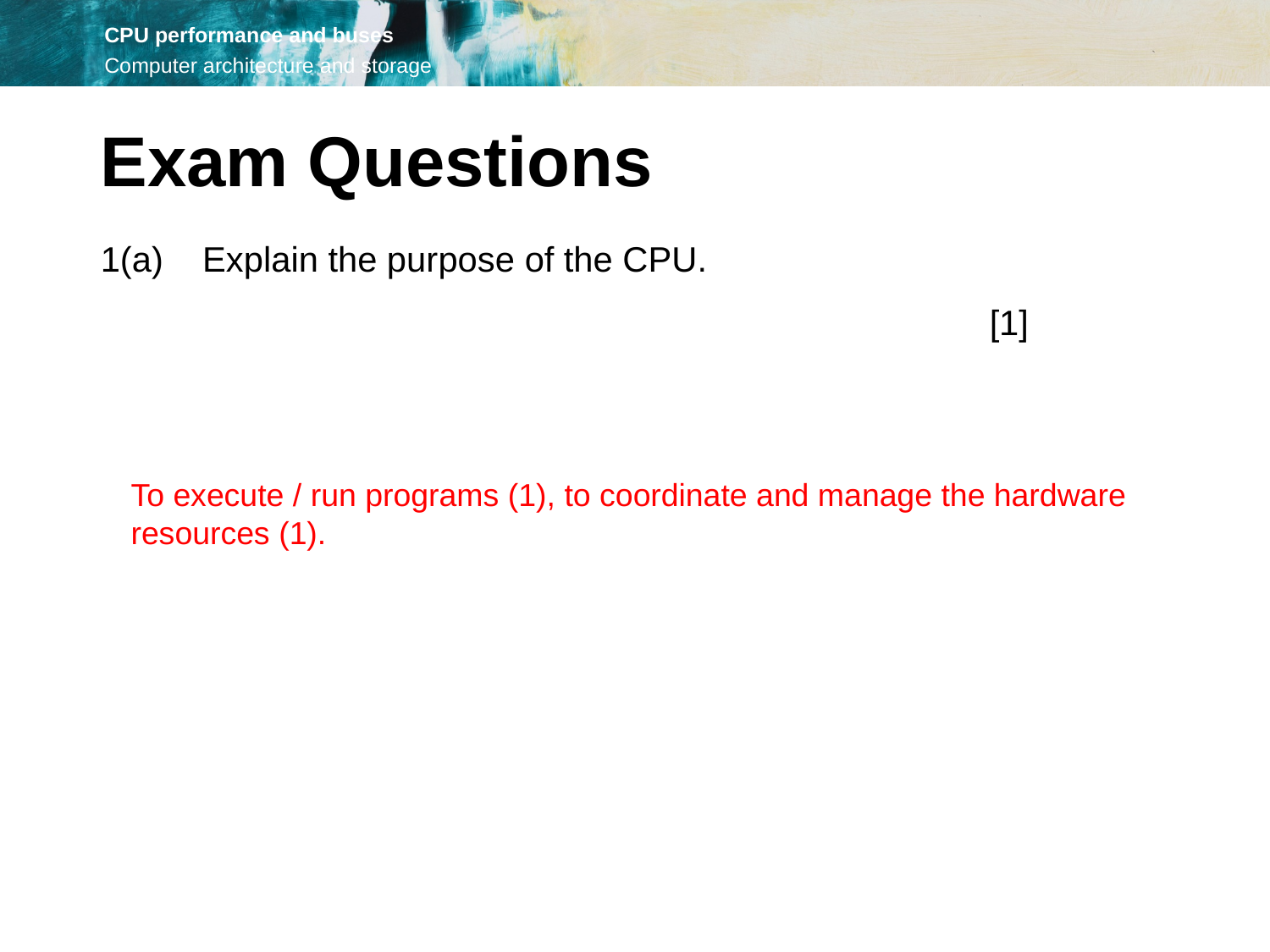

Exam Questions
1(a)    Explain the purpose of the CPU.
							[1]

To execute / run programs (1), to coordinate and manage the hardware resources (1).